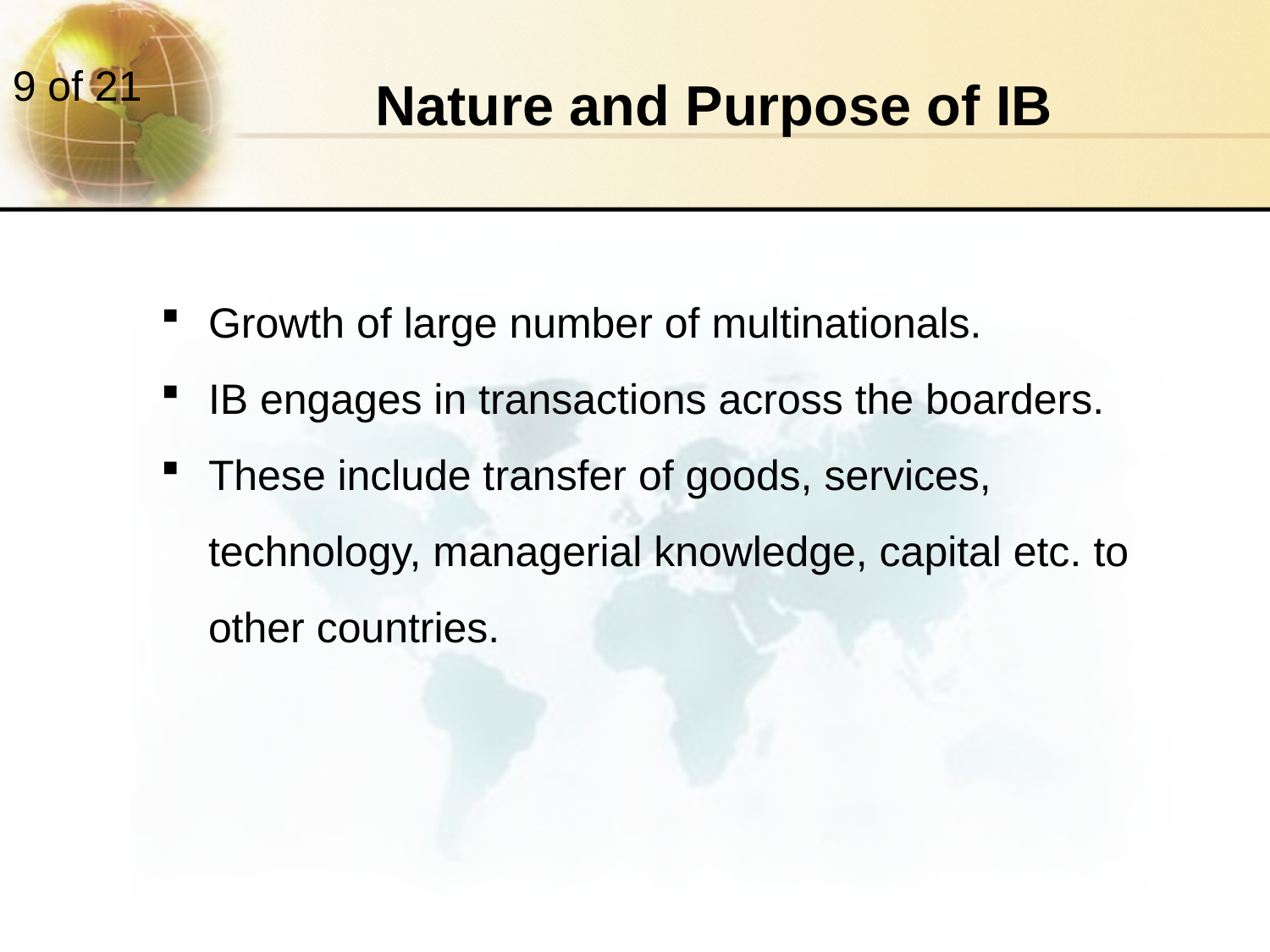

Nature and Purpose of IB
Growth of large number of multinationals.
IB engages in transactions across the boarders.
These include transfer of goods, services, technology, managerial knowledge, capital etc. to other countries.